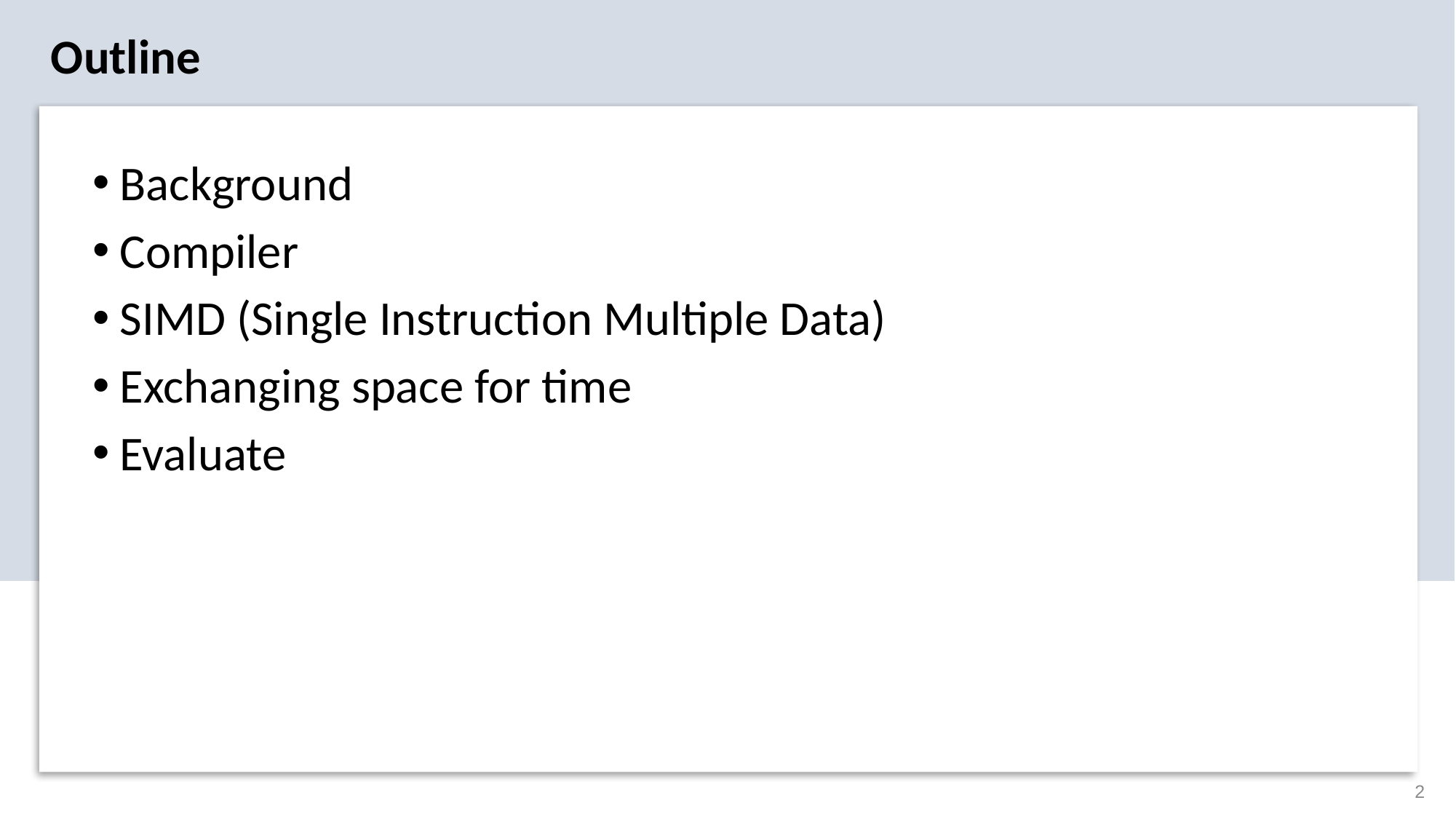

Outline
Background
Compiler
SIMD (Single Instruction Multiple Data)
Exchanging space for time
Evaluate
2